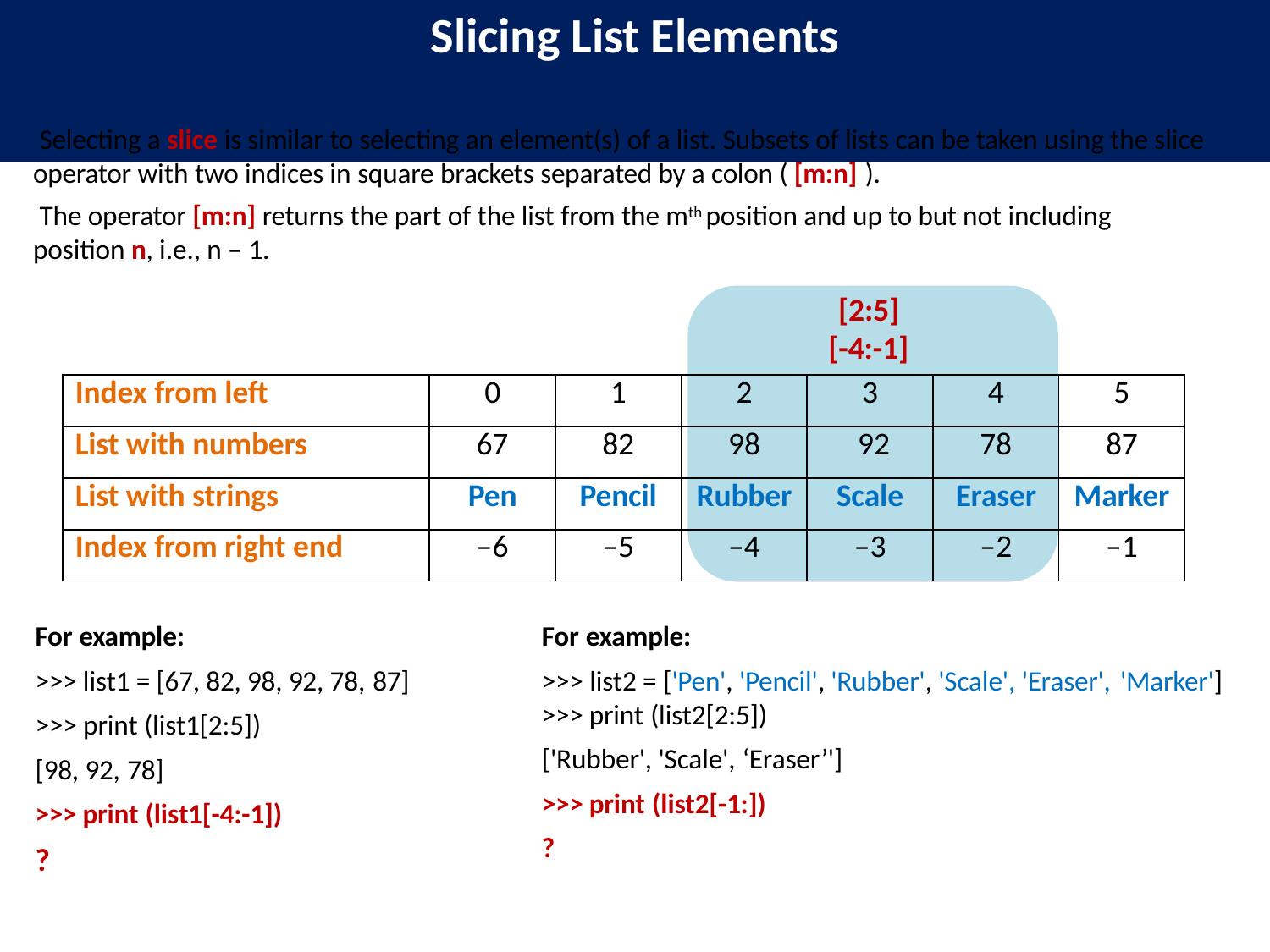

# Slicing List Elements
Selecting a slice is similar to selecting an element(s) of a list. Subsets of lists can be taken using the slice  operator with two indices in square brackets separated by a colon ( [m:n] ).
The operator [m:n] returns the part of the list from the mth position and up to but not including  position n, i.e., n – 1.
[2:5]
[-4:-1]

| Index from left | 0 | 1 | 2 | 3 | 4 | 5 |
| --- | --- | --- | --- | --- | --- | --- |
| List with numbers | 67 | 82 | 98 | 92 | 78 | 87 |
| List with strings | Pen | Pencil | Rubber | Scale | Eraser | Marker |
| Index from right end | –6 | –5 | –4 | –3 | –2 | –1 |
For example:
>>> list1 = [67, 82, 98, 92, 78, 87]
>>> print (list1[2:5])
[98, 92, 78]
>>> print (list1[-4:-1])
?
For example:
>>> list2 = ['Pen', 'Pencil', 'Rubber', 'Scale', 'Eraser', 'Marker']
>>> print (list2[2:5])
['Rubber', 'Scale', ‘Eraser’']
>>> print (list2[-1:])
?